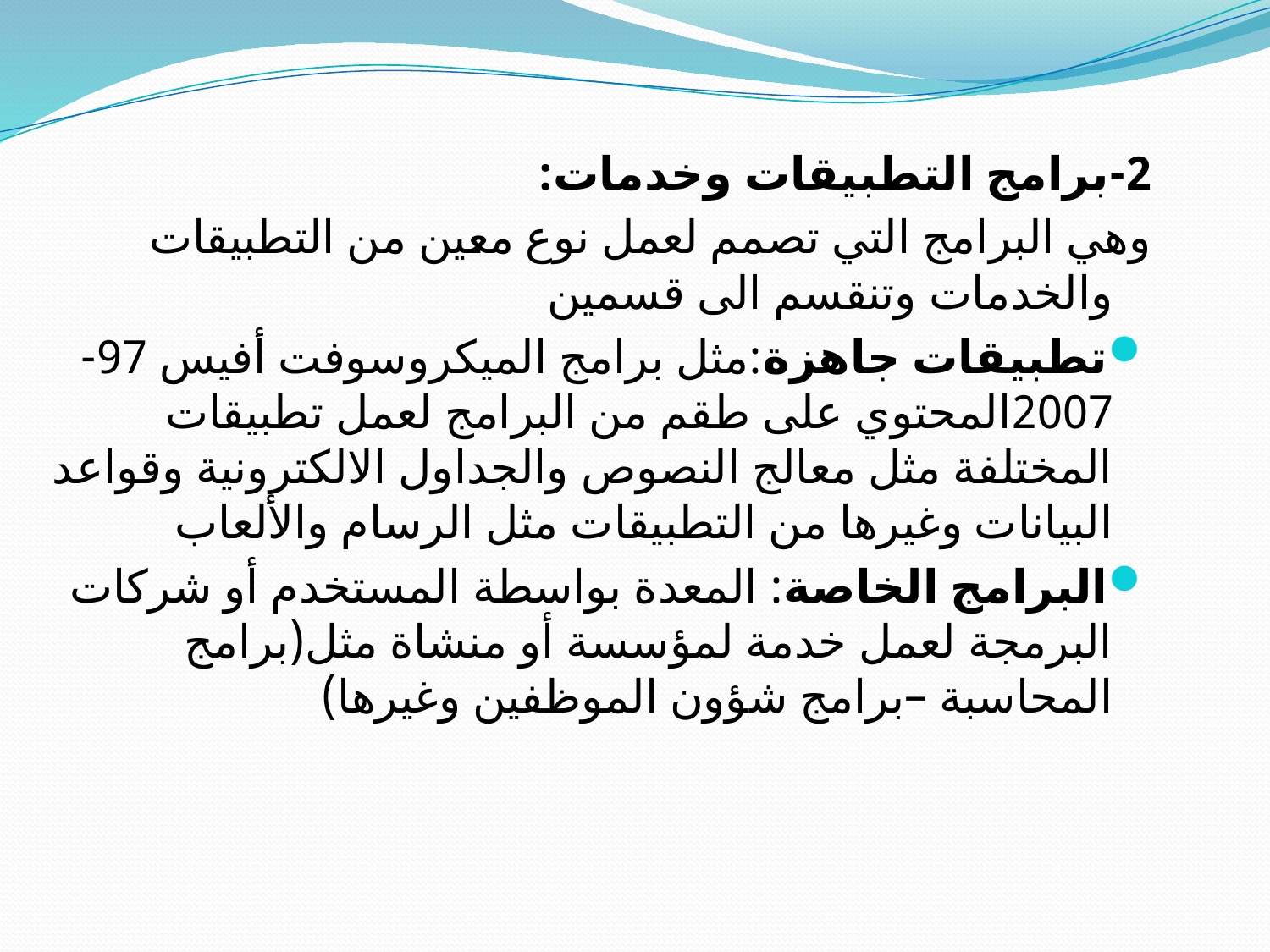

2-برامج التطبيقات وخدمات:
وهي البرامج التي تصمم لعمل نوع معين من التطبيقات والخدمات وتنقسم الى قسمين
تطبيقات جاهزة:مثل برامج الميكروسوفت أفيس 97-2007المحتوي على طقم من البرامج لعمل تطبيقات المختلفة مثل معالج النصوص والجداول الالكترونية وقواعد البيانات وغيرها من التطبيقات مثل الرسام والألعاب
البرامج الخاصة: المعدة بواسطة المستخدم أو شركات البرمجة لعمل خدمة لمؤسسة أو منشاة مثل(برامج المحاسبة –برامج شؤون الموظفين وغيرها)